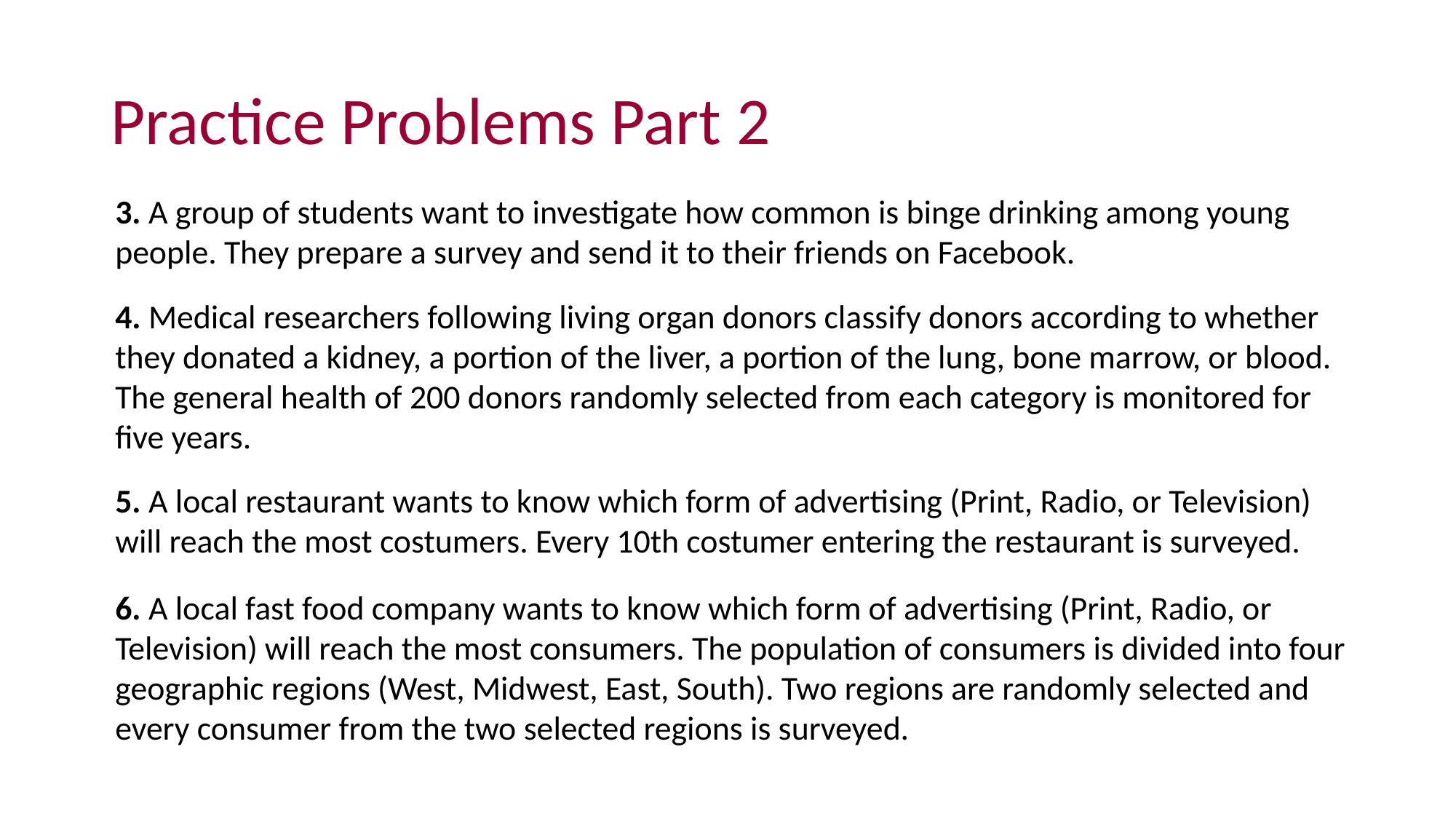

# Practice Problems Part 2
3. A group of students want to investigate how common is binge drinking among young people. They prepare a survey and send it to their friends on Facebook.

4. Medical researchers following living organ donors classify donors according to whether they donated a kidney, a portion of the liver, a portion of the lung, bone marrow, or blood. The general health of 200 donors randomly selected from each category is monitored for five years.

5. A local restaurant wants to know which form of advertising (Print, Radio, or Television) will reach the most costumers. Every 10th costumer entering the restaurant is surveyed.

6. A local fast food company wants to know which form of advertising (Print, Radio, or Television) will reach the most consumers. The population of consumers is divided into four geographic regions (West, Midwest, East, South). Two regions are randomly selected and every consumer from the two selected regions is surveyed.